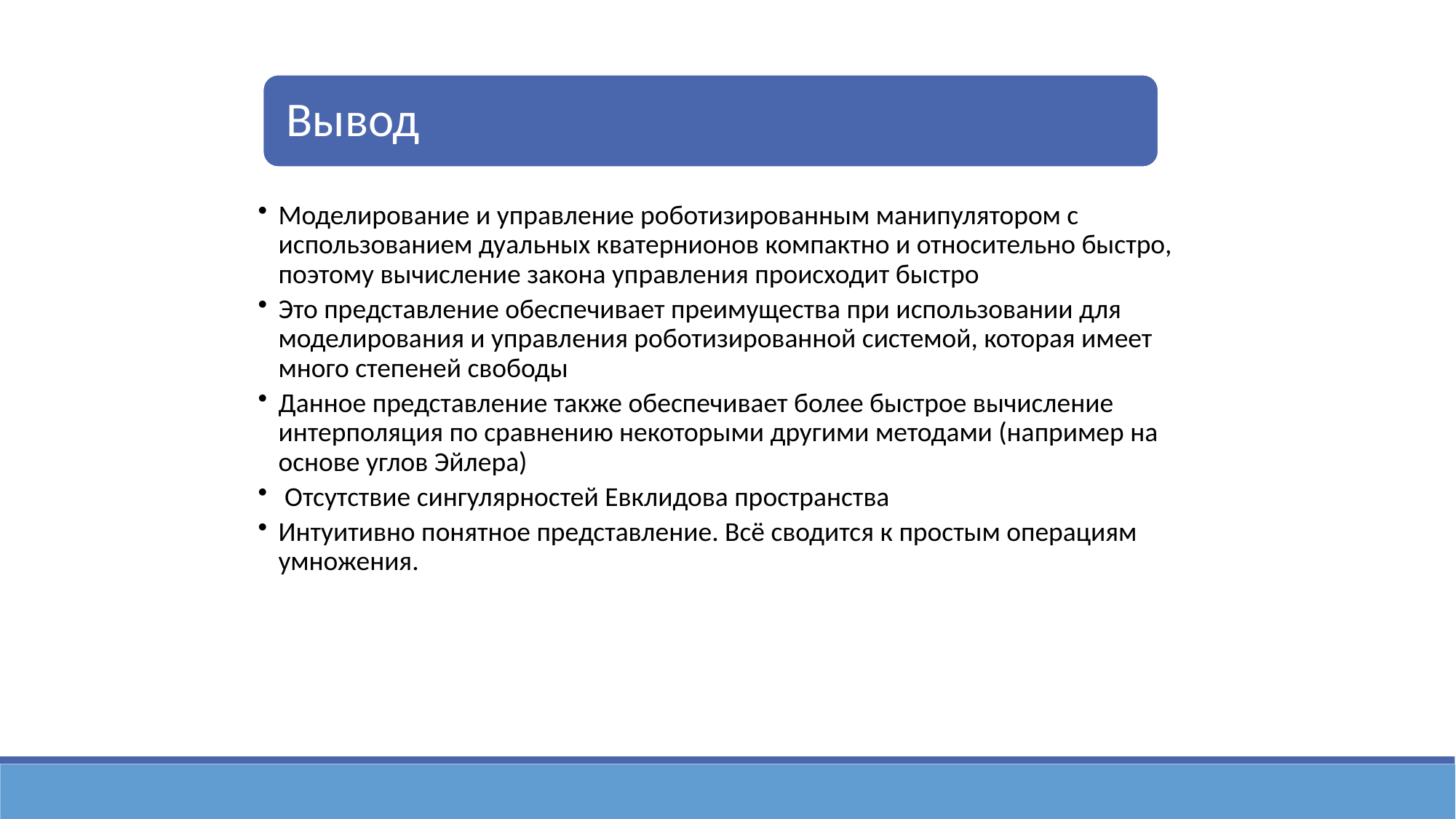

Вывод

Моделирование и управление роботизированным манипулятором с использованием дуальных кватернионов компактно и относительно быстро, поэтому вычисление закона управления происходит быстро
Это представление обеспечивает преимущества при использовании для моделирования и управления роботизированной системой, которая имеет много степеней свободы
Данное представление также обеспечивает более быстрое вычисление интерполяция по сравнению некоторыми другими методами (например на основе углов Эйлера)
 Отсутствие сингулярностей Евклидова пространства
Интуитивно понятное представление. Всё сводится к простым операциям умножения.